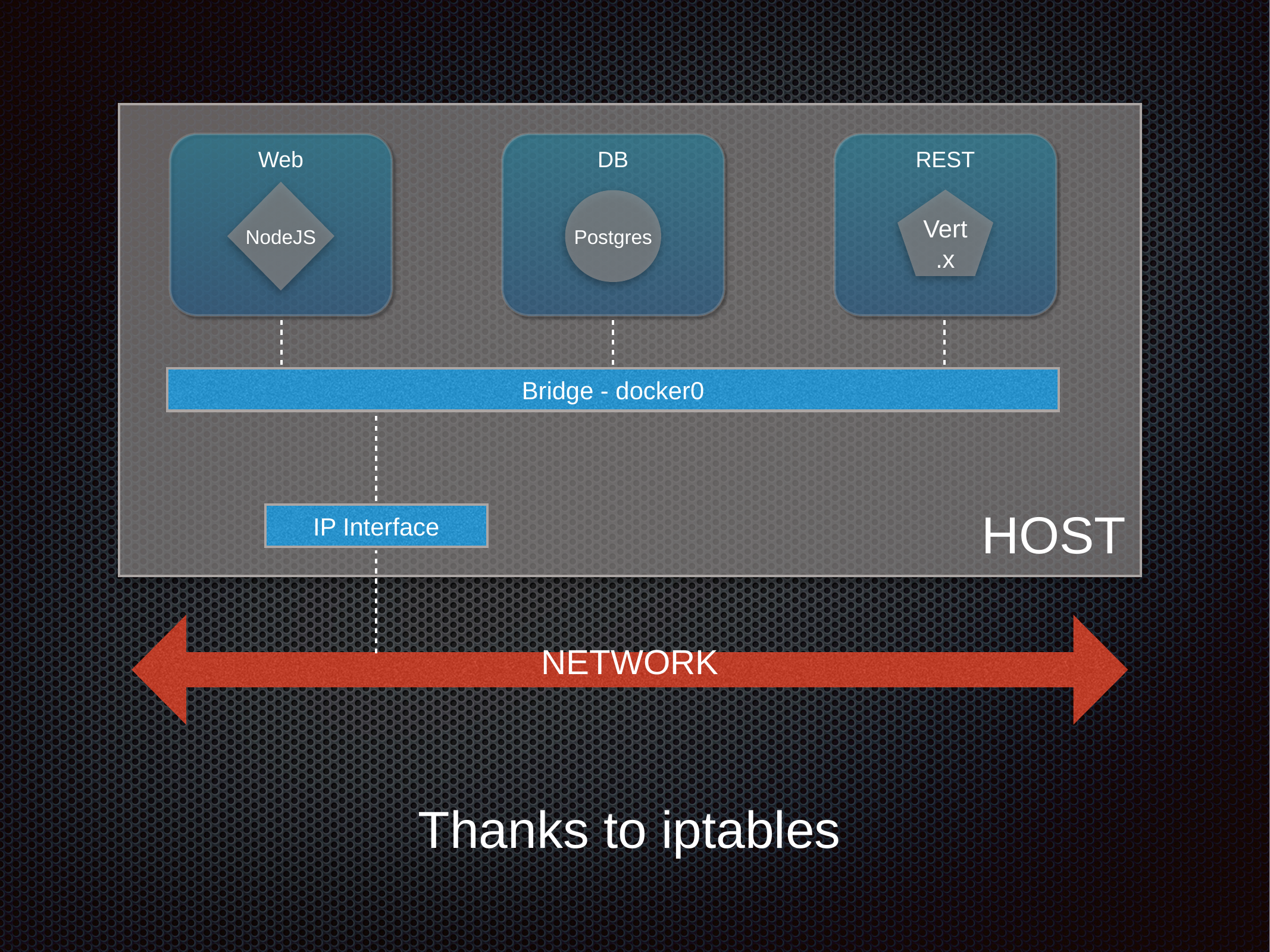

Web
DB
REST
NodeJS
Vert.x
Postgres

Bridge - docker0

HOST
IP Interface

NETWORK
Thanks to iptables